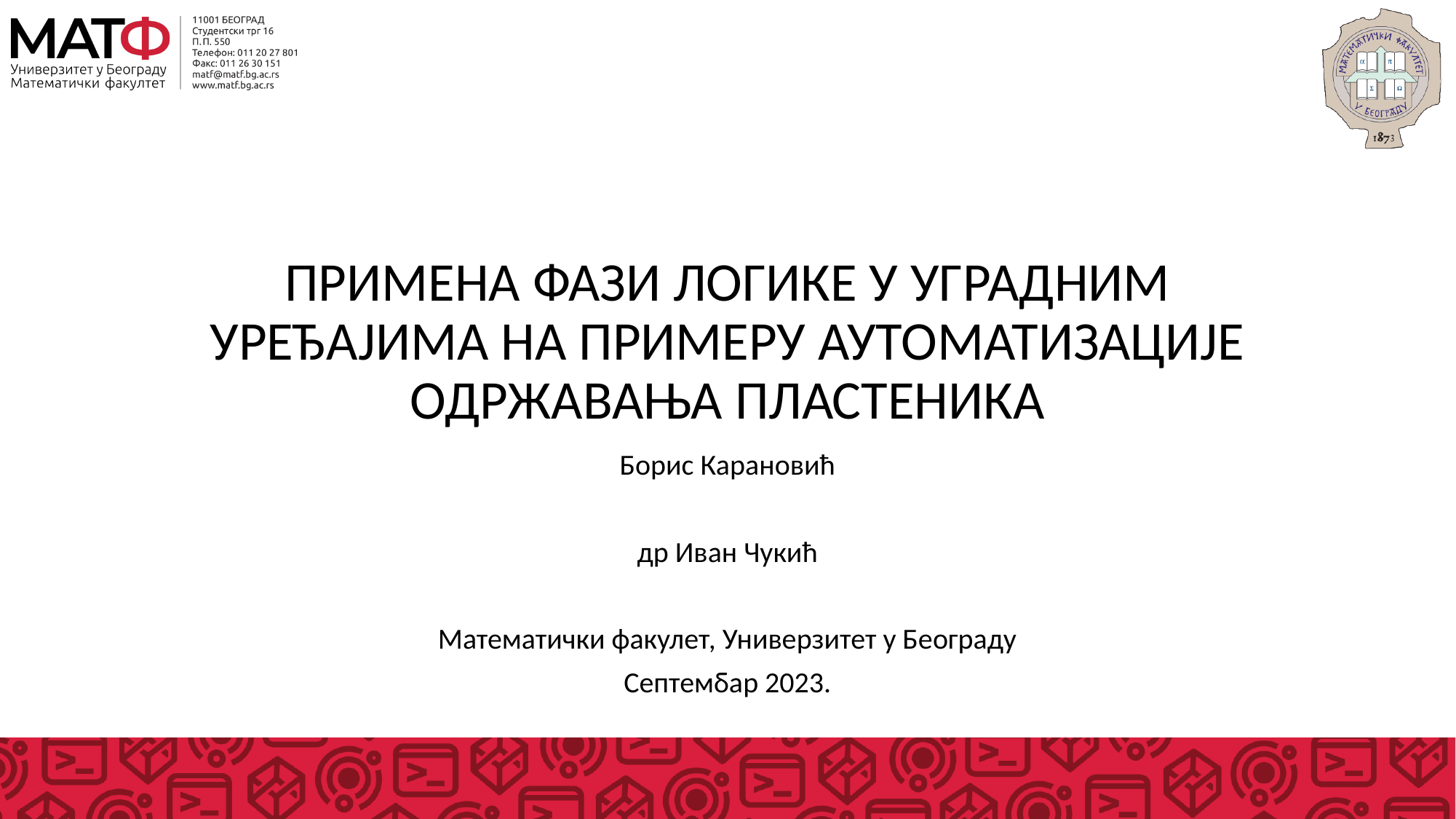

# ПРИМЕНА ФАЗИ ЛОГИКЕ У УГРАДНИМ УРЕЂАJИМА НА ПРИМЕРУ АУТОМАТИЗАЦИJЕ ОДРЖАВАЊА ПЛАСТЕНИКА
Борис Карановић

др Иван Чукић

Математички факулет, Универзитет у Београду
Септембар 2023.